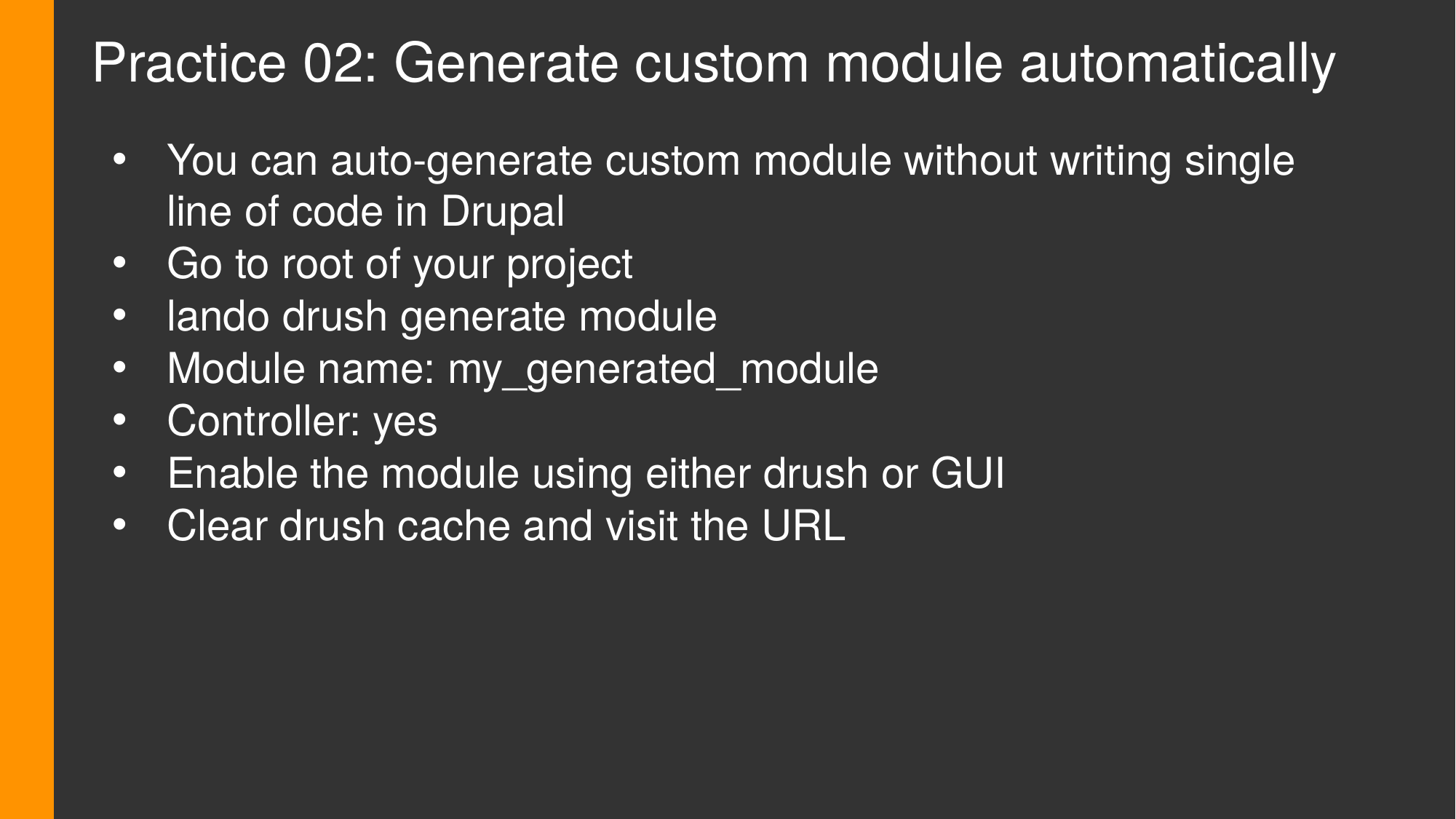

# Practice 02: Generate custom module automatically
You can auto-generate custom module without writing single line of code in Drupal
Go to root of your project
lando drush generate module
Module name: my_generated_module
Controller: yes
Enable the module using either drush or GUI
Clear drush cache and visit the URL